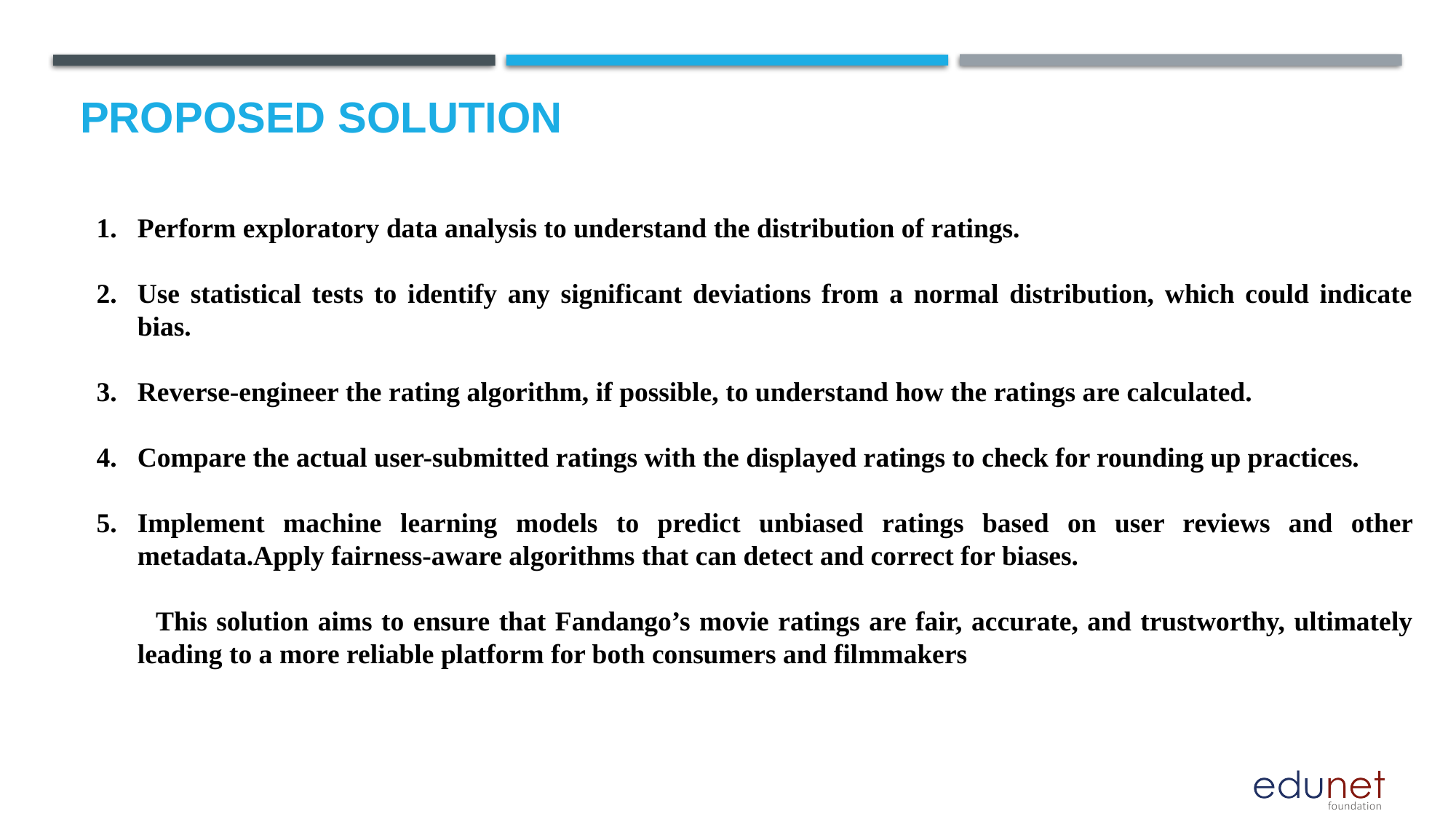

# Proposed Solution

Perform exploratory data analysis to understand the distribution of ratings.

Use statistical tests to identify any significant deviations from a normal distribution, which could indicate bias.

Reverse-engineer the rating algorithm, if possible, to understand how the ratings are calculated.

Compare the actual user-submitted ratings with the displayed ratings to check for rounding up practices.

Implement machine learning models to predict unbiased ratings based on user reviews and other metadata.Apply fairness-aware algorithms that can detect and correct for biases.

      This solution aims to ensure that Fandango’s movie ratings are fair, accurate, and trustworthy, ultimately leading to a more reliable platform for both consumers and filmmakers